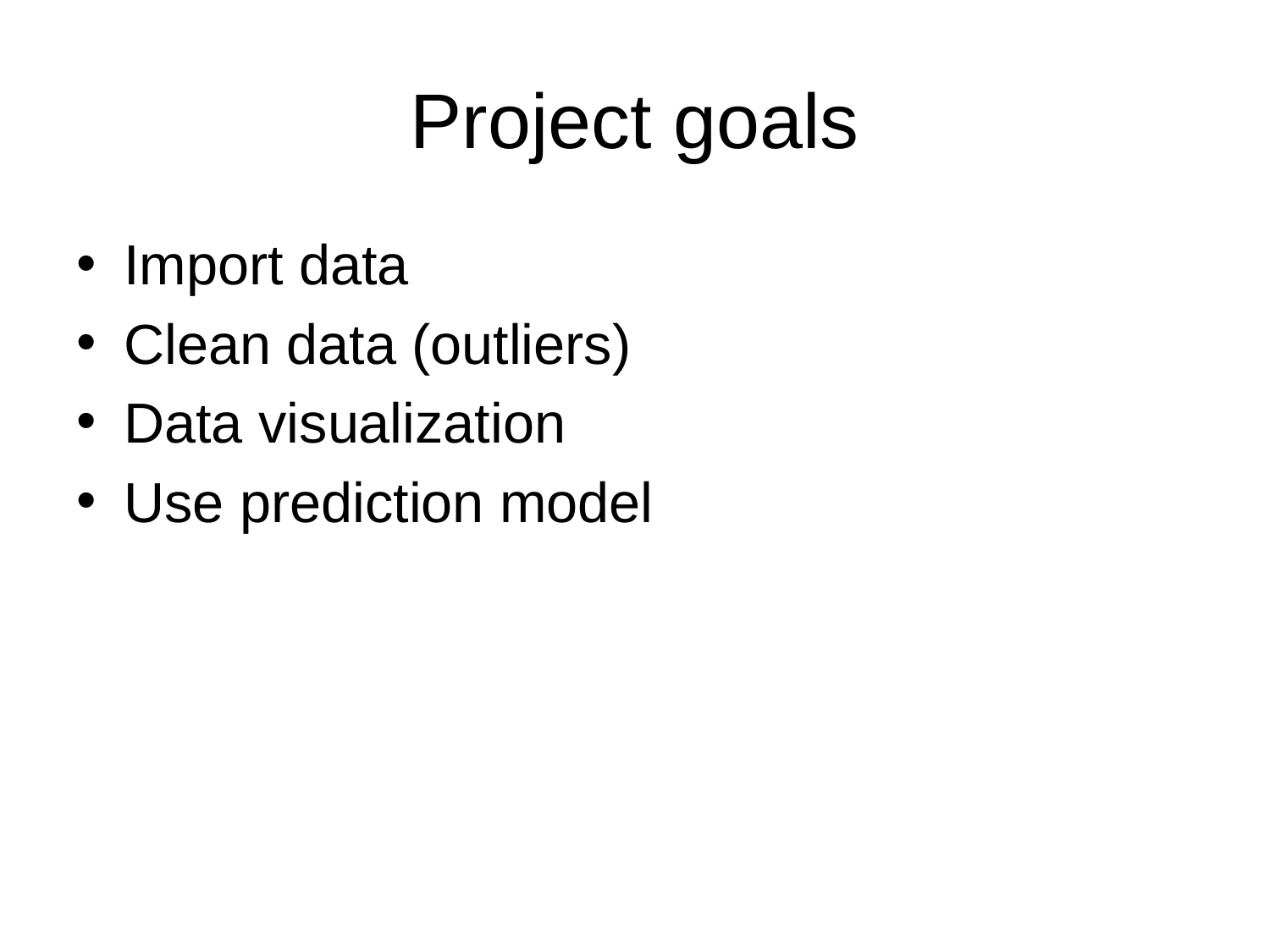

# Project goals
Import data
Clean data (outliers)
Data visualization
Use prediction model